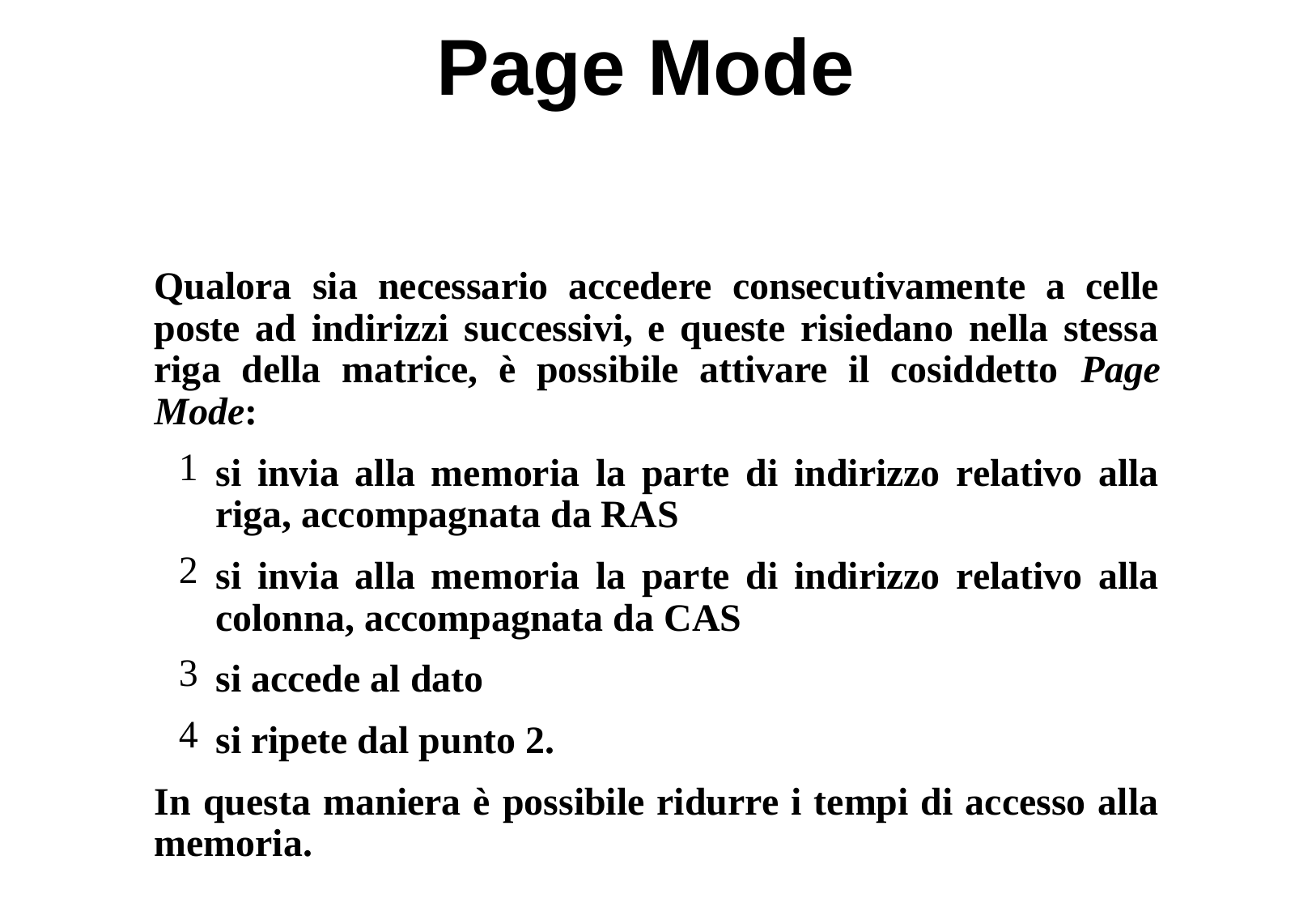

# Page Mode
Qualora sia necessario accedere consecutivamente a celle poste ad indirizzi successivi, e queste risiedano nella stessa riga della matrice, è possibile attivare il cosiddetto Page Mode:
si invia alla memoria la parte di indirizzo relativo alla riga, accompagnata da RAS
si invia alla memoria la parte di indirizzo relativo alla colonna, accompagnata da CAS
si accede al dato
si ripete dal punto 2.
In questa maniera è possibile ridurre i tempi di accesso alla memoria.